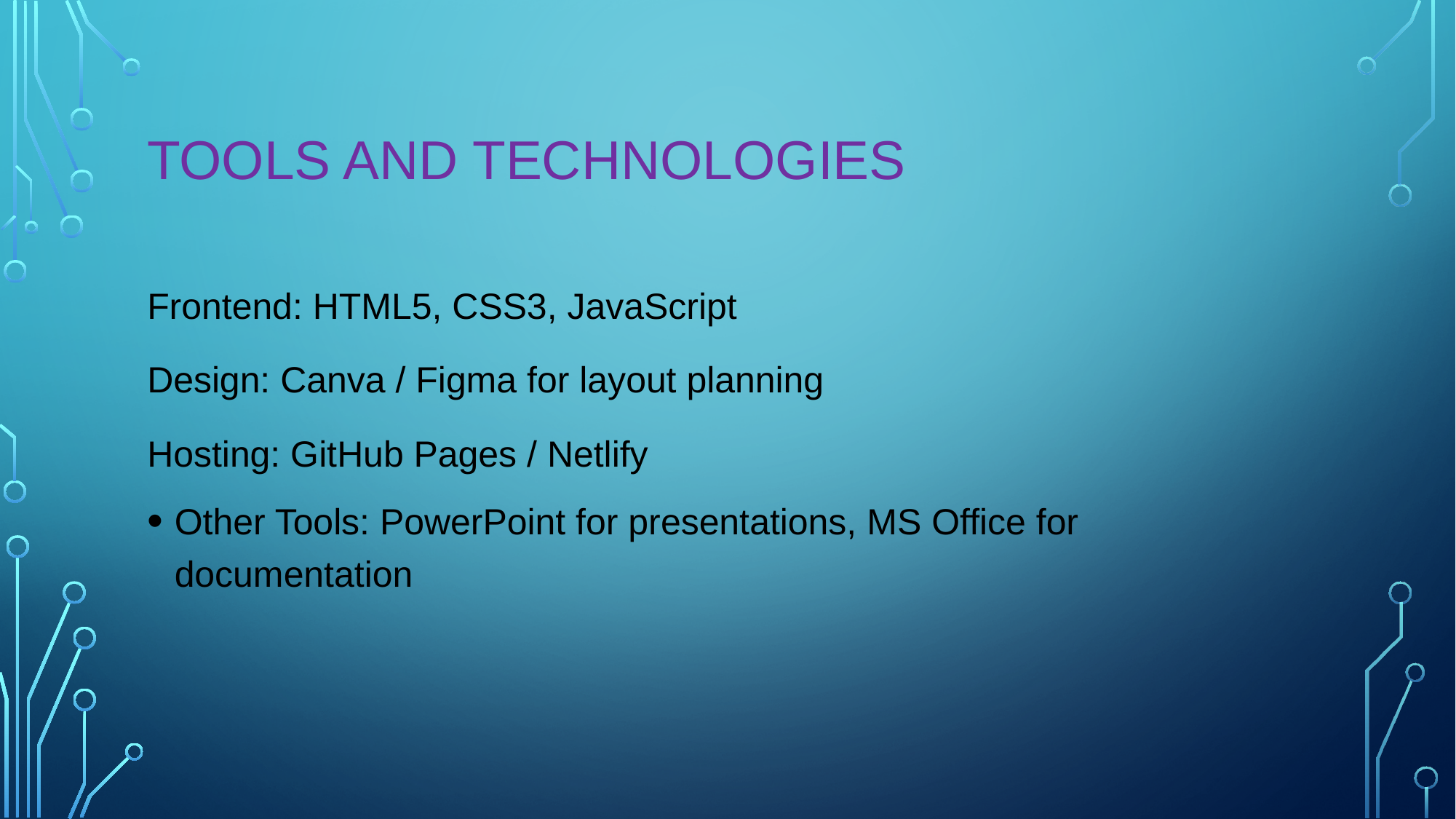

# Tools and Technologies
Frontend: HTML5, CSS3, JavaScript
Design: Canva / Figma for layout planning
Hosting: GitHub Pages / Netlify
Other Tools: PowerPoint for presentations, MS Office for documentation